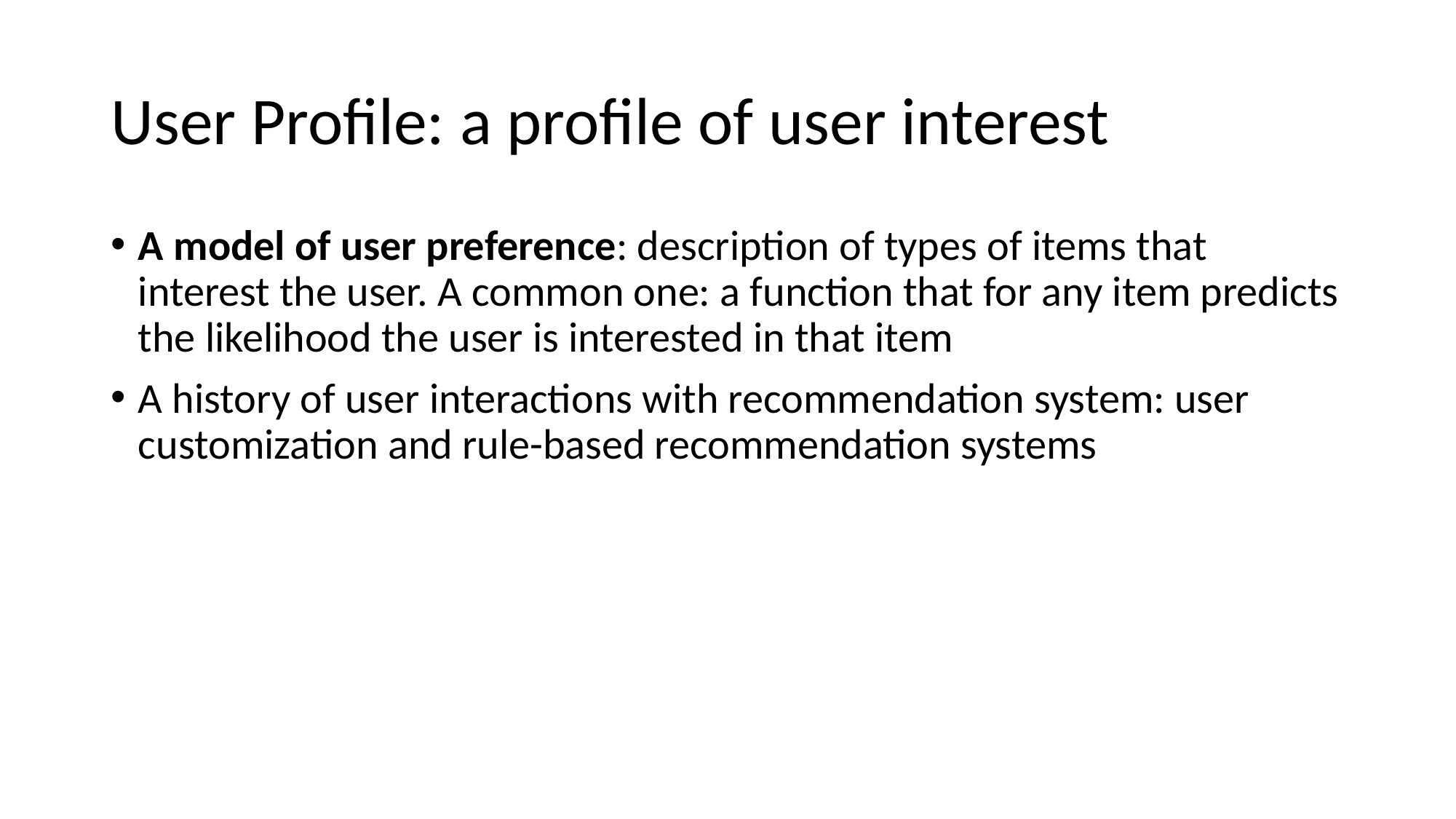

# User Profile: a profile of user interest
A model of user preference: description of types of items that interest the user. A common one: a function that for any item predicts the likelihood the user is interested in that item
A history of user interactions with recommendation system: user customization and rule-based recommendation systems